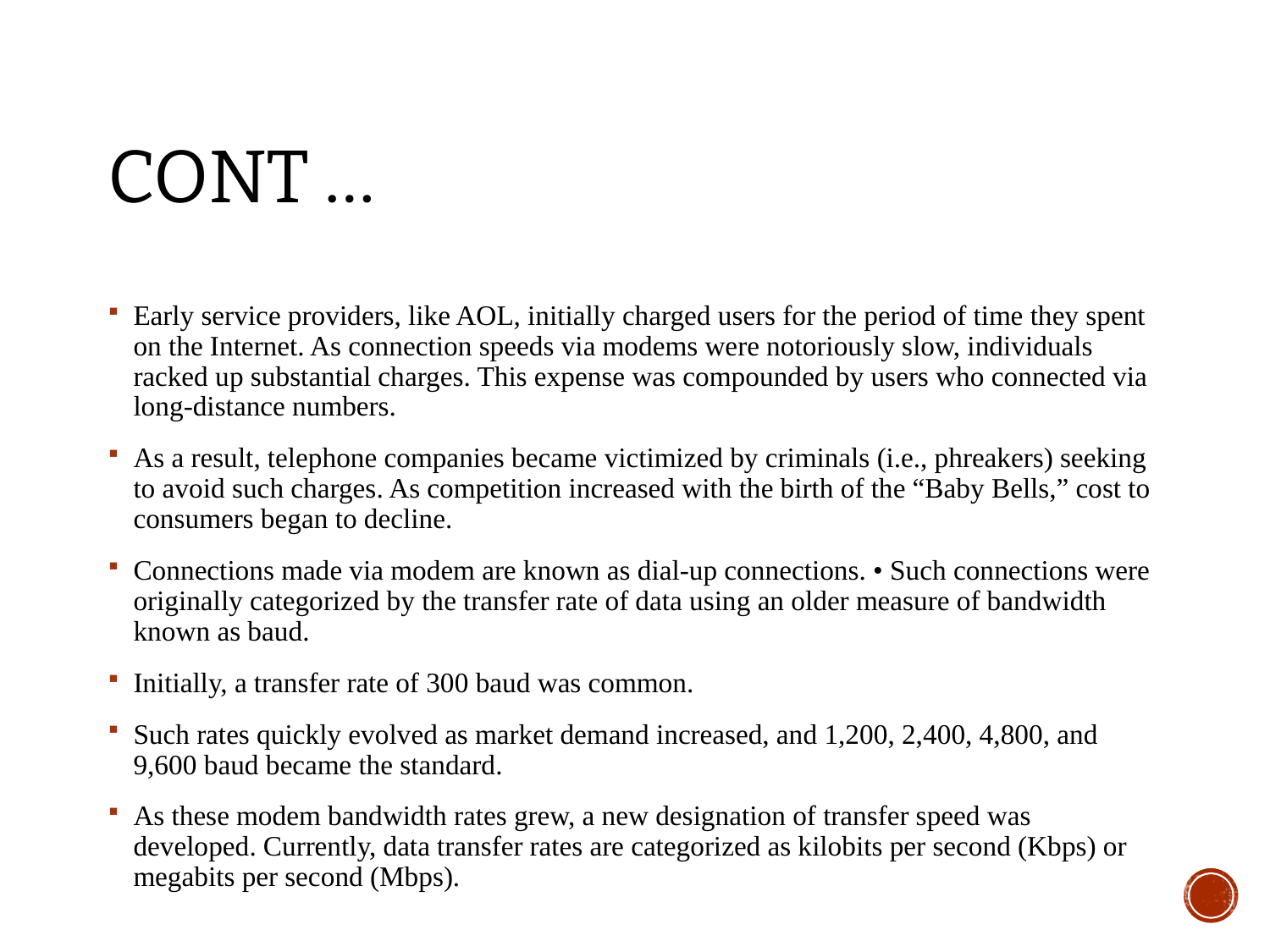

# Cont …
Early service providers, like AOL, initially charged users for the period of time they spent on the Internet. As connection speeds via modems were notoriously slow, individuals racked up substantial charges. This expense was compounded by users who connected via long-distance numbers.
As a result, telephone companies became victimized by criminals (i.e., phreakers) seeking to avoid such charges. As competition increased with the birth of the “Baby Bells,” cost to consumers began to decline.
Connections made via modem are known as dial-up connections. • Such connections were originally categorized by the transfer rate of data using an older measure of bandwidth known as baud.
Initially, a transfer rate of 300 baud was common.
Such rates quickly evolved as market demand increased, and 1,200, 2,400, 4,800, and 9,600 baud became the standard.
As these modem bandwidth rates grew, a new designation of transfer speed was developed. Currently, data transfer rates are categorized as kilobits per second (Kbps) or megabits per second (Mbps).